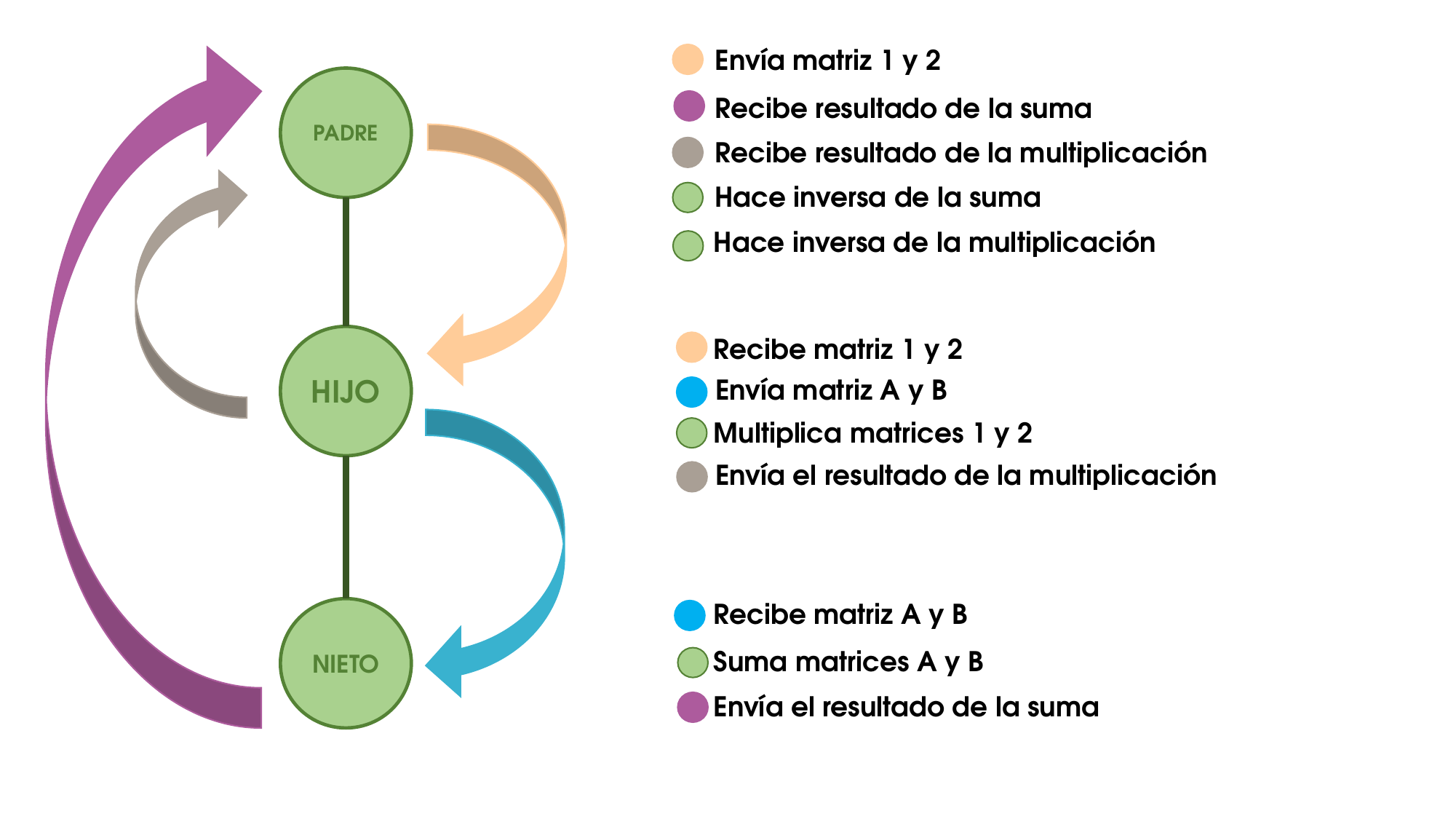

Envía matriz 1 y 2

PADRE
Recibe resultado de la suma

Recibe resultado de la multiplicación

Hace inversa de la suma

Hace inversa de la multiplicación

HIJO
Recibe matriz 1 y 2

Envía matriz A y B

Multiplica matrices 1 y 2

Envía el resultado de la multiplicación

Recibe matriz A y B
NIETO

Suma matrices A y B

Envía el resultado de la suma